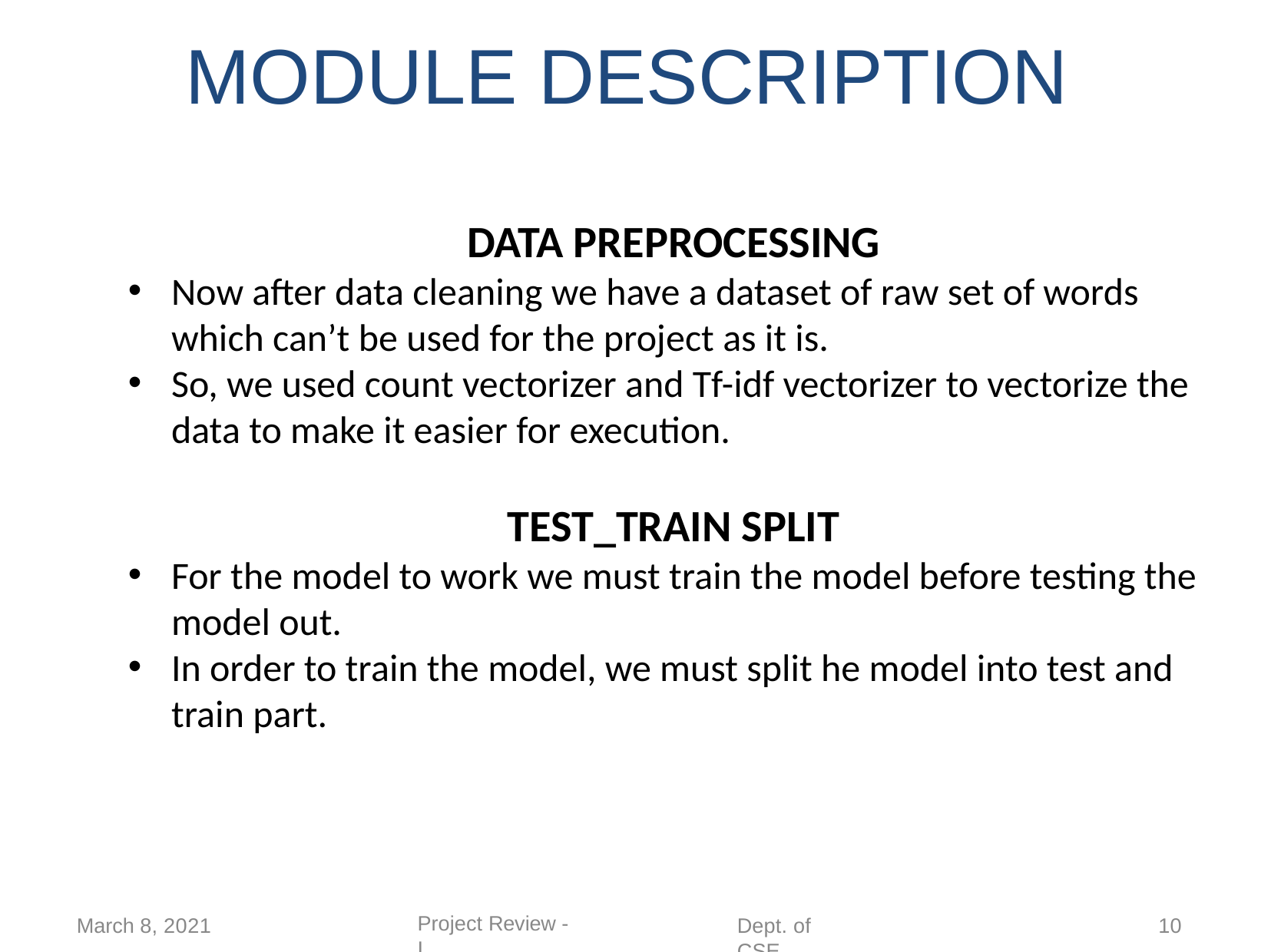

# MODULE DESCRIPTION
DATA PREPROCESSING
Now after data cleaning we have a dataset of raw set of words which can’t be used for the project as it is.
So, we used count vectorizer and Tf-idf vectorizer to vectorize the data to make it easier for execution.

TEST_TRAIN SPLIT
For the model to work we must train the model before testing the model out.
In order to train the model, we must split he model into test and train part.
Project Review - I
March 8, 2021
Dept. of CSE
10